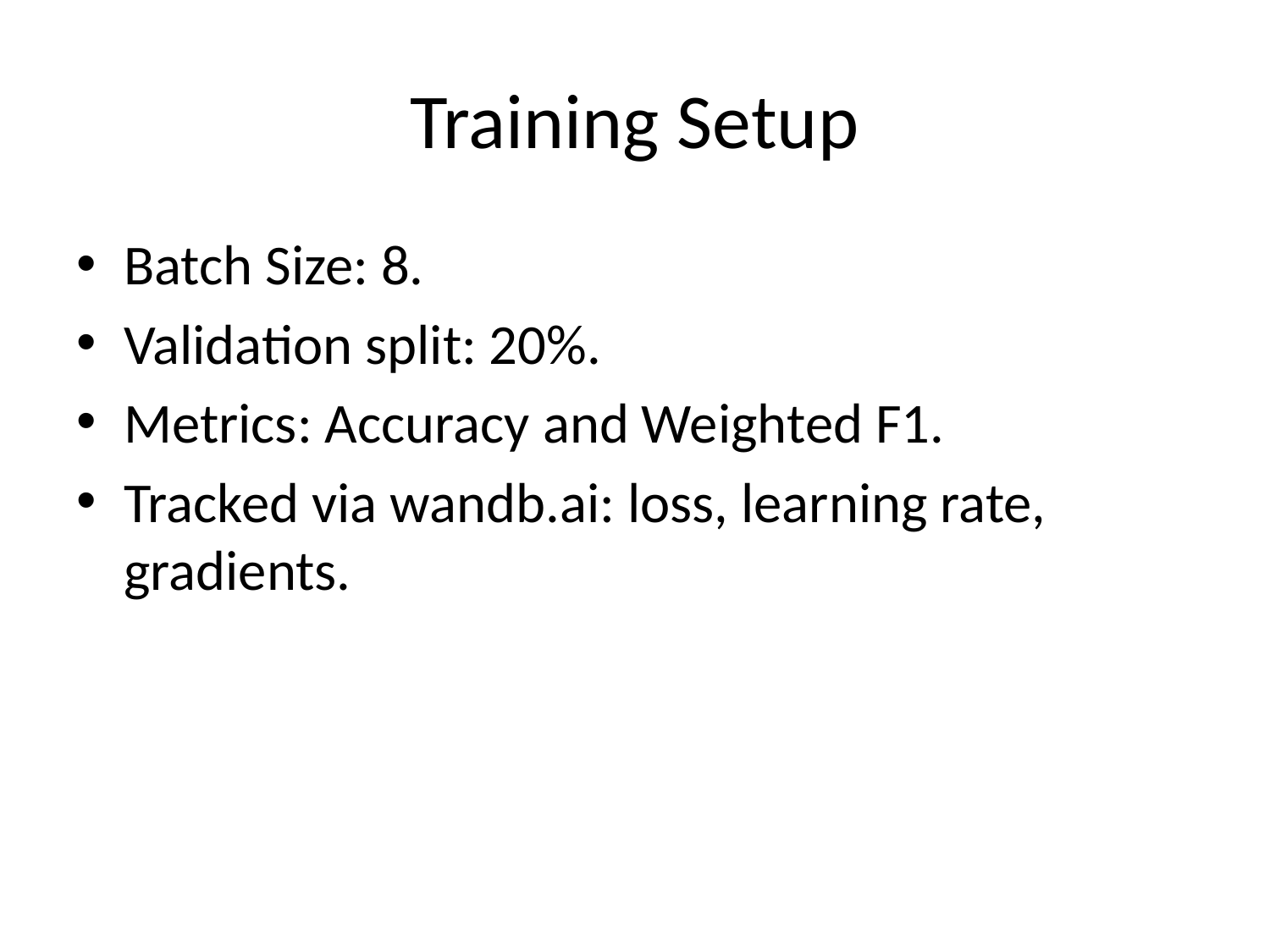

# Training Setup
Batch Size: 8.
Validation split: 20%.
Metrics: Accuracy and Weighted F1.
Tracked via wandb.ai: loss, learning rate, gradients.